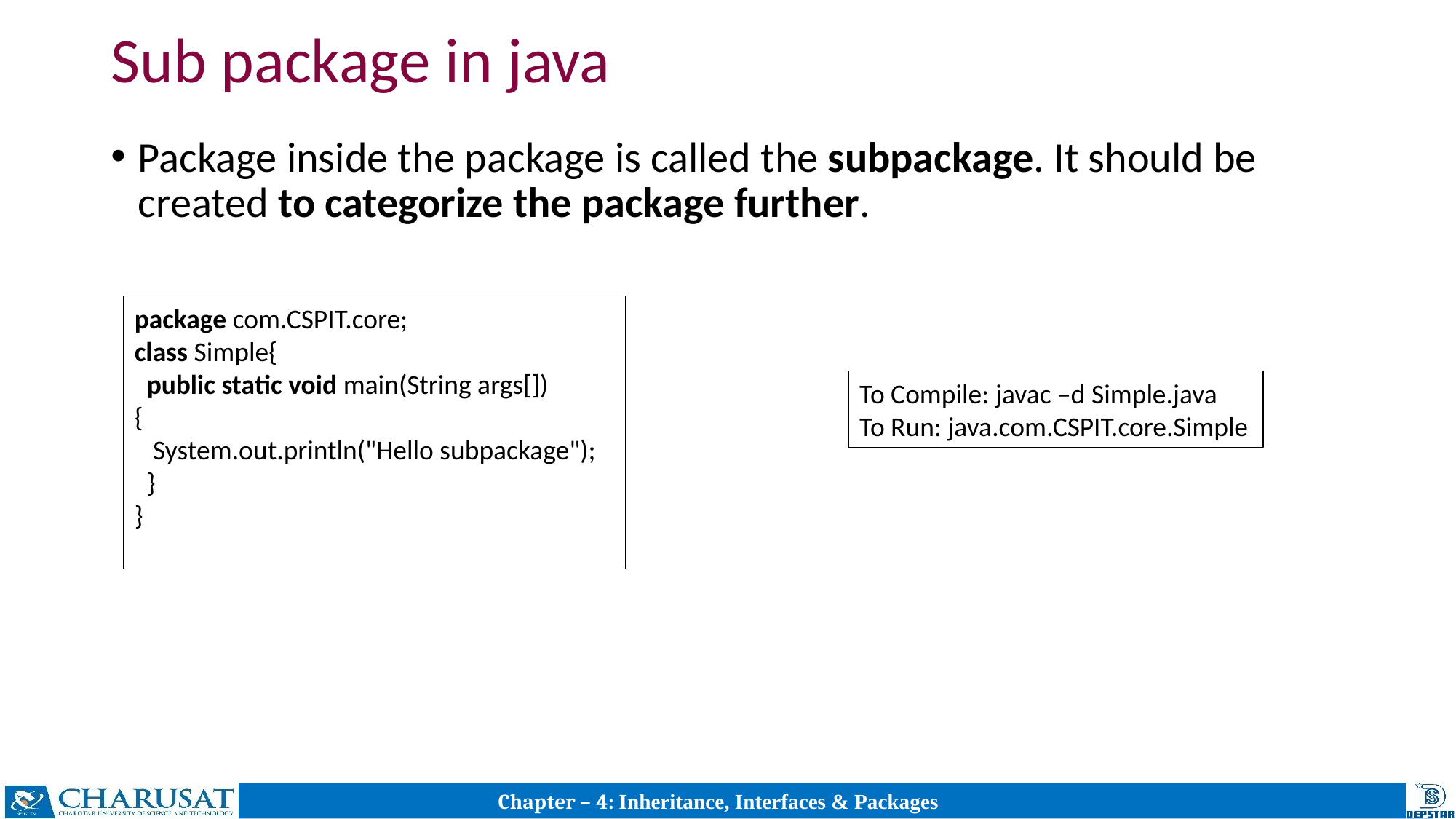

# Sub package in java
Package inside the package is called the subpackage. It should be created to categorize the package further.
package com.CSPIT.core;
class Simple{
  public static void main(String args[])
{
   System.out.println("Hello subpackage");
  }
}

To Compile: javac –d Simple.java
To Run: java.com.CSPIT.core.Simple